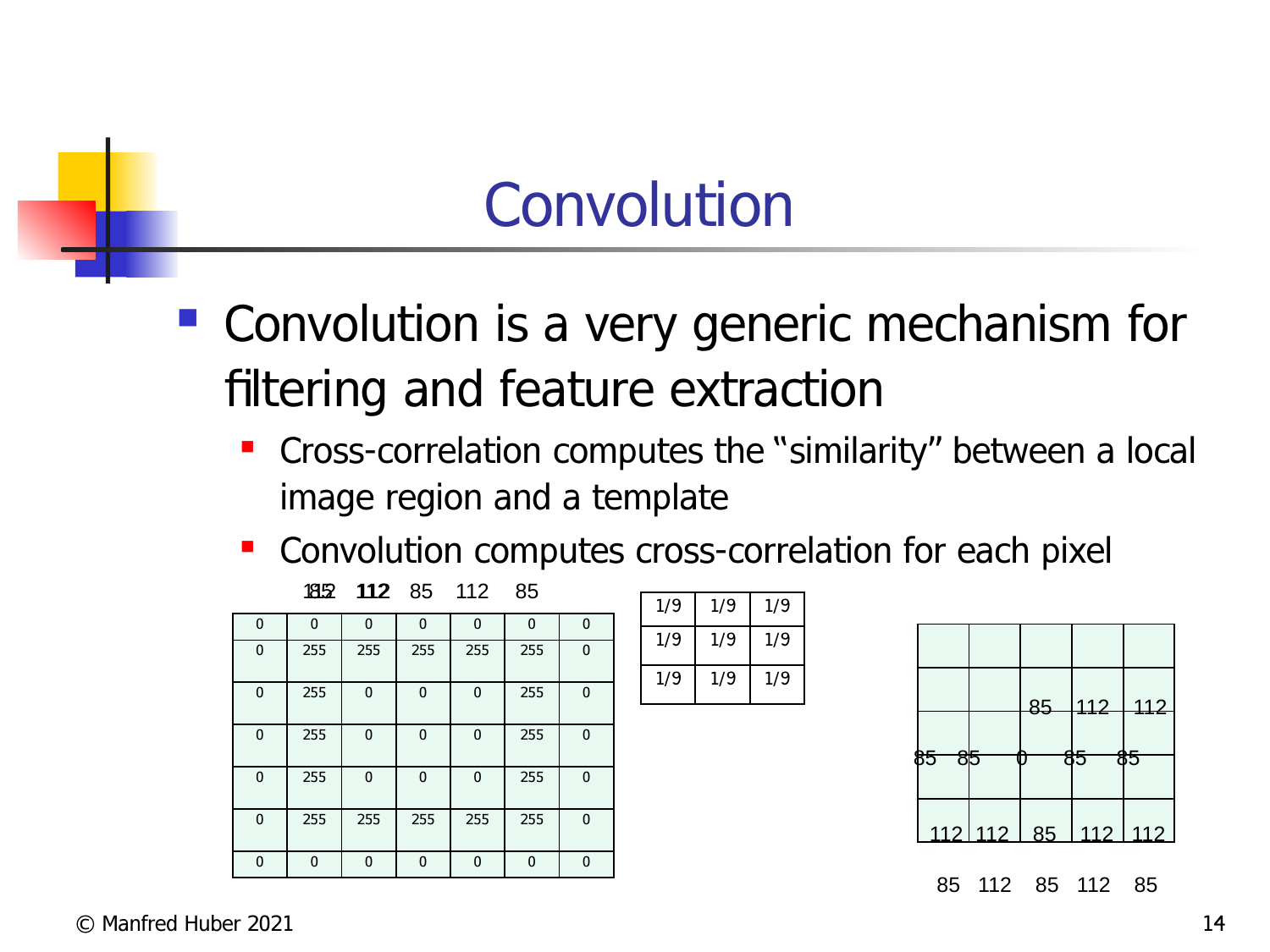

# Convolution
Convolution is a very generic mechanism for filtering and feature extraction
Cross-correlation computes the “similarity” between a local image region and a template
Convolution computes cross-correlation for each pixel

112
85
112
112
85
112
85
| 1/9 | 1/9 | 1/9 |
| --- | --- | --- |
| 1/9 | 1/9 | 1/9 |
| 1/9 | 1/9 | 1/9 |
| 0 | 0 | 0 | 0 | 0 | 0 | 0 |
| --- | --- | --- | --- | --- | --- | --- |
| 0 | 255 | 255 | 255 | 255 | 255 | 0 |
| 0 | 255 | 0 | 0 | 0 | 255 | 0 |
| 0 | 255 | 0 | 0 | 0 | 255 | 0 |
| 0 | 255 | 0 | 0 | 0 | 255 | 0 |
| 0 | 255 | 255 | 255 | 255 | 255 | 0 |
| 0 | 0 | 0 | 0 | 0 | 0 | 0 |
|  |  |  |  |  |
| --- | --- | --- | --- | --- |
|  |  |  |  |  |
|  |  |  |  |  |
|  |  |  |  |  |
|  |  |  |  |  |
                 85    112    112

  85      0      85     85

  112    85    112   112

85   112    85   112    85
© Manfred Huber 2021
14